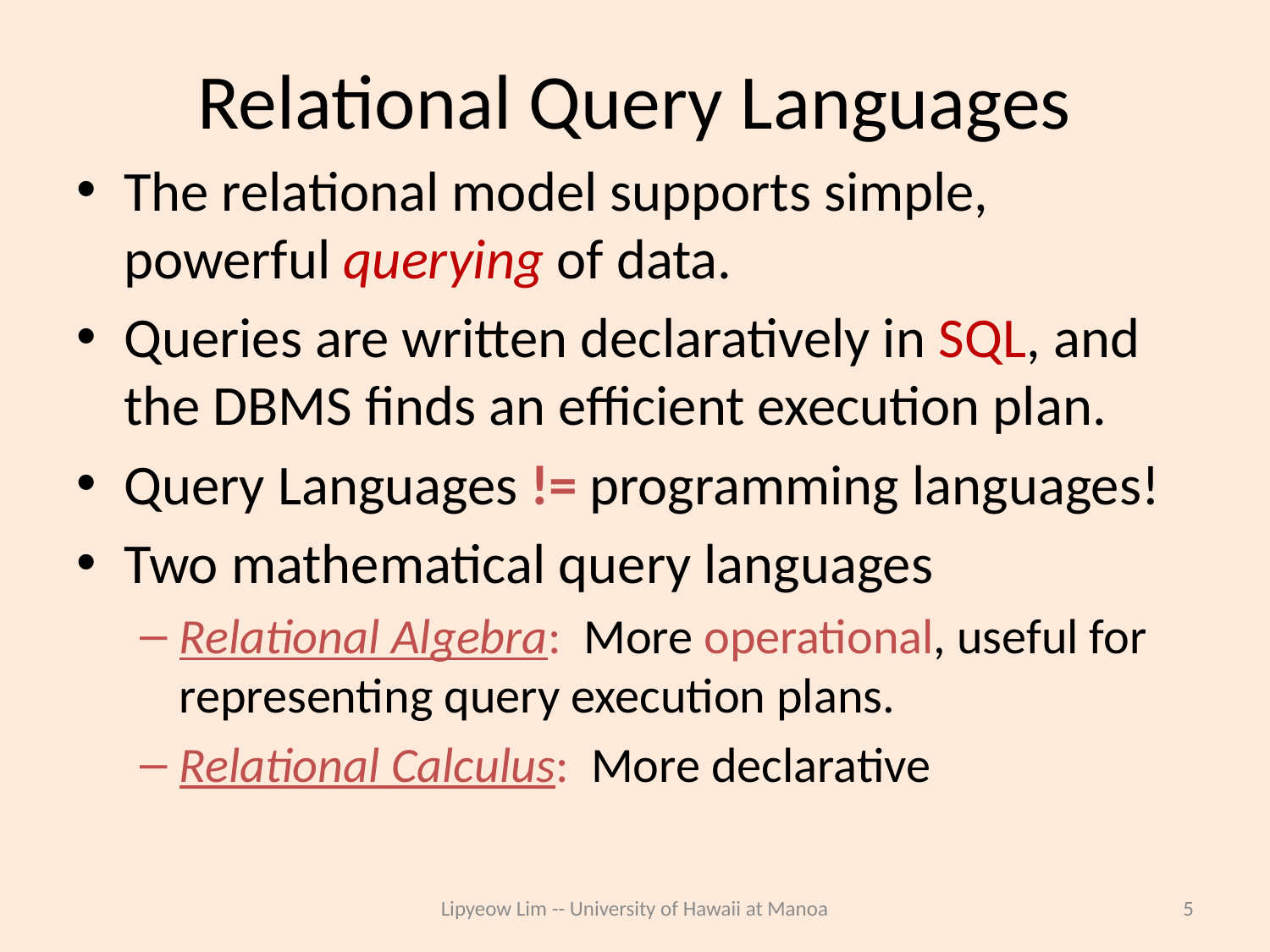

# Relational Query Languages
The relational model supports simple, powerful querying of data.
Queries are written declaratively in SQL, and the DBMS finds an efficient execution plan.
Query Languages != programming languages!
Two mathematical query languages
Relational Algebra:  More operational, useful for representing query execution plans.
Relational Calculus:  More declarative

Lipyeow Lim -- University of Hawaii at Manoa
5